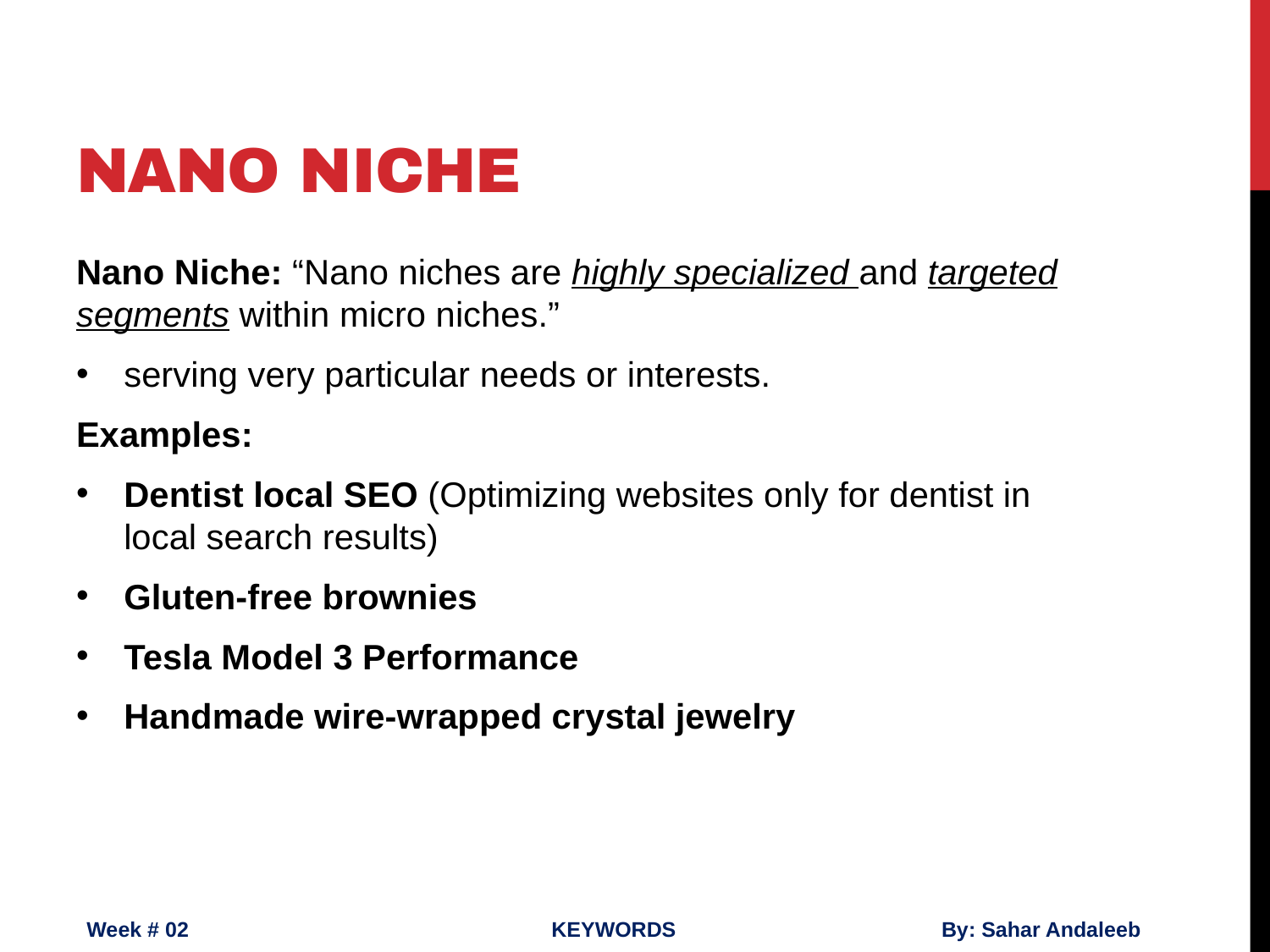

# Nano niche
Nano Niche: “Nano niches are highly specialized and targeted segments within micro niches.”
serving very particular needs or interests.
Examples:
Dentist local SEO (Optimizing websites only for dentist in local search results)
Gluten-free brownies
Tesla Model 3 Performance
Handmade wire-wrapped crystal jewelry
Week # 02
KEYWORDS
By: Sahar Andaleeb